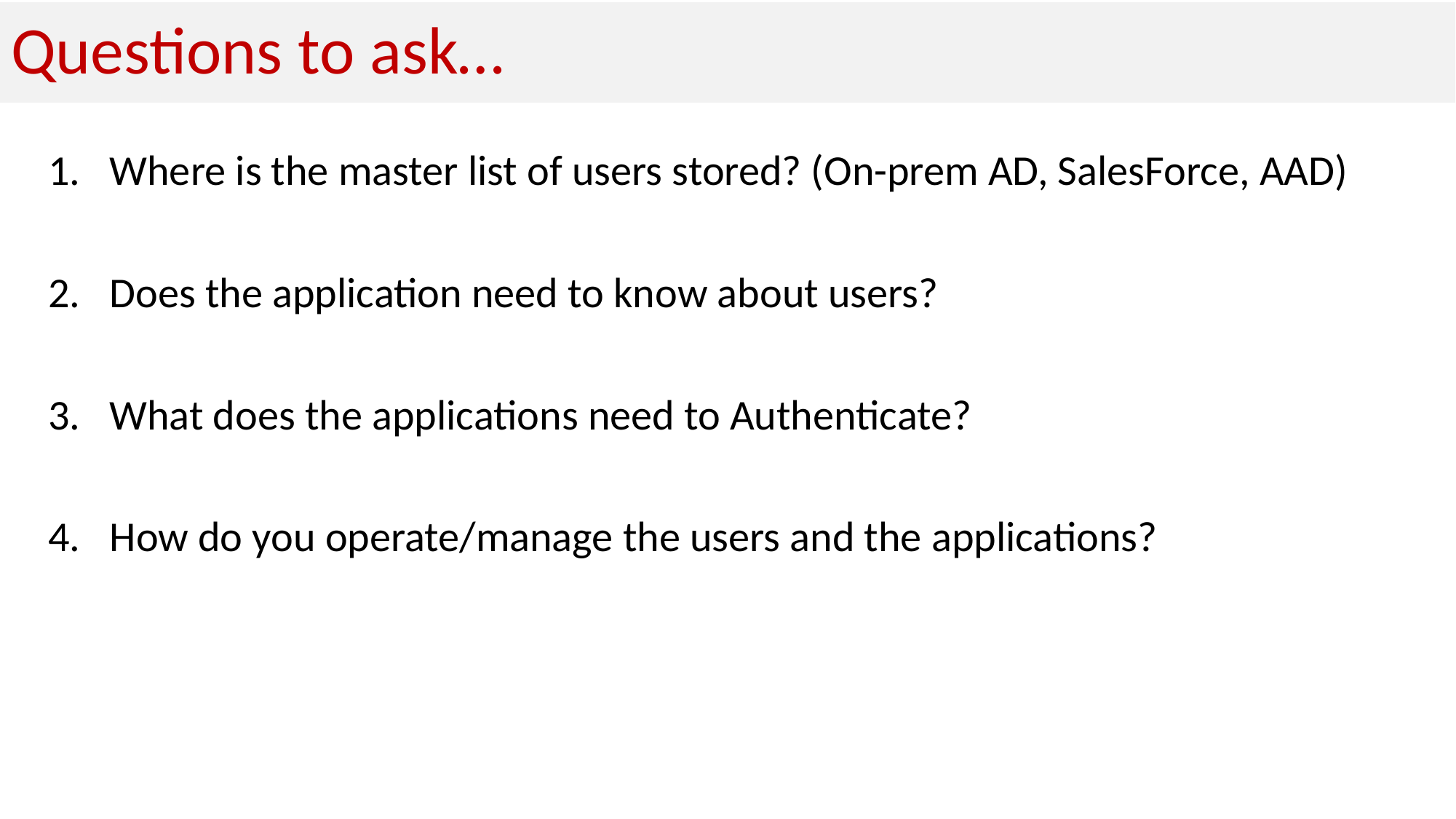

# Questions to ask…
Where is the master list of users stored? (On-prem AD, SalesForce, AAD)

Does the application need to know about users?

What does the applications need to Authenticate?

How do you operate/manage the users and the applications?